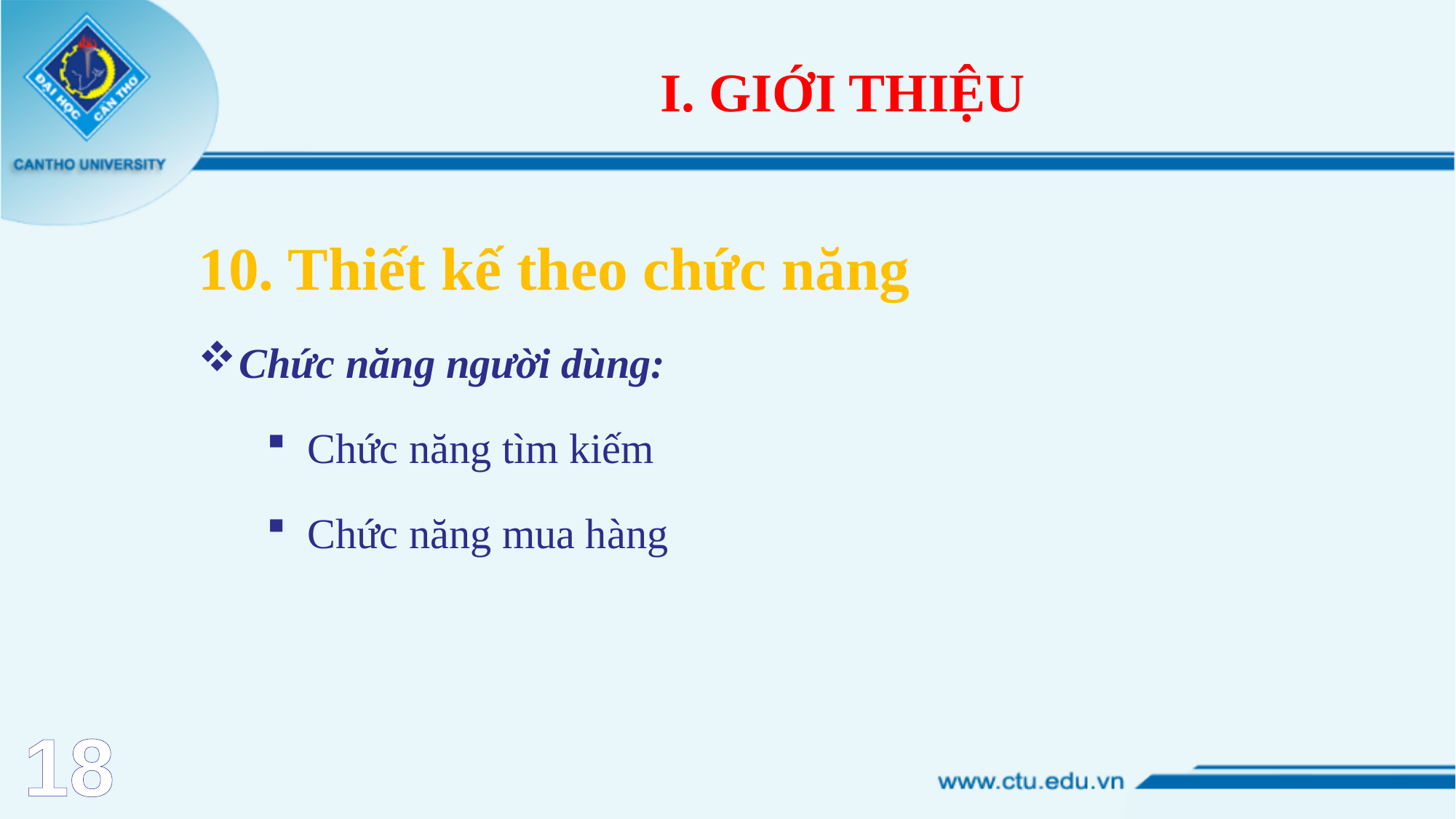

# I. GIỚI THIỆU
10. Thiết kế theo chức năng
Chức năng người dùng:
Chức năng tìm kiếm
Chức năng mua hàng

18